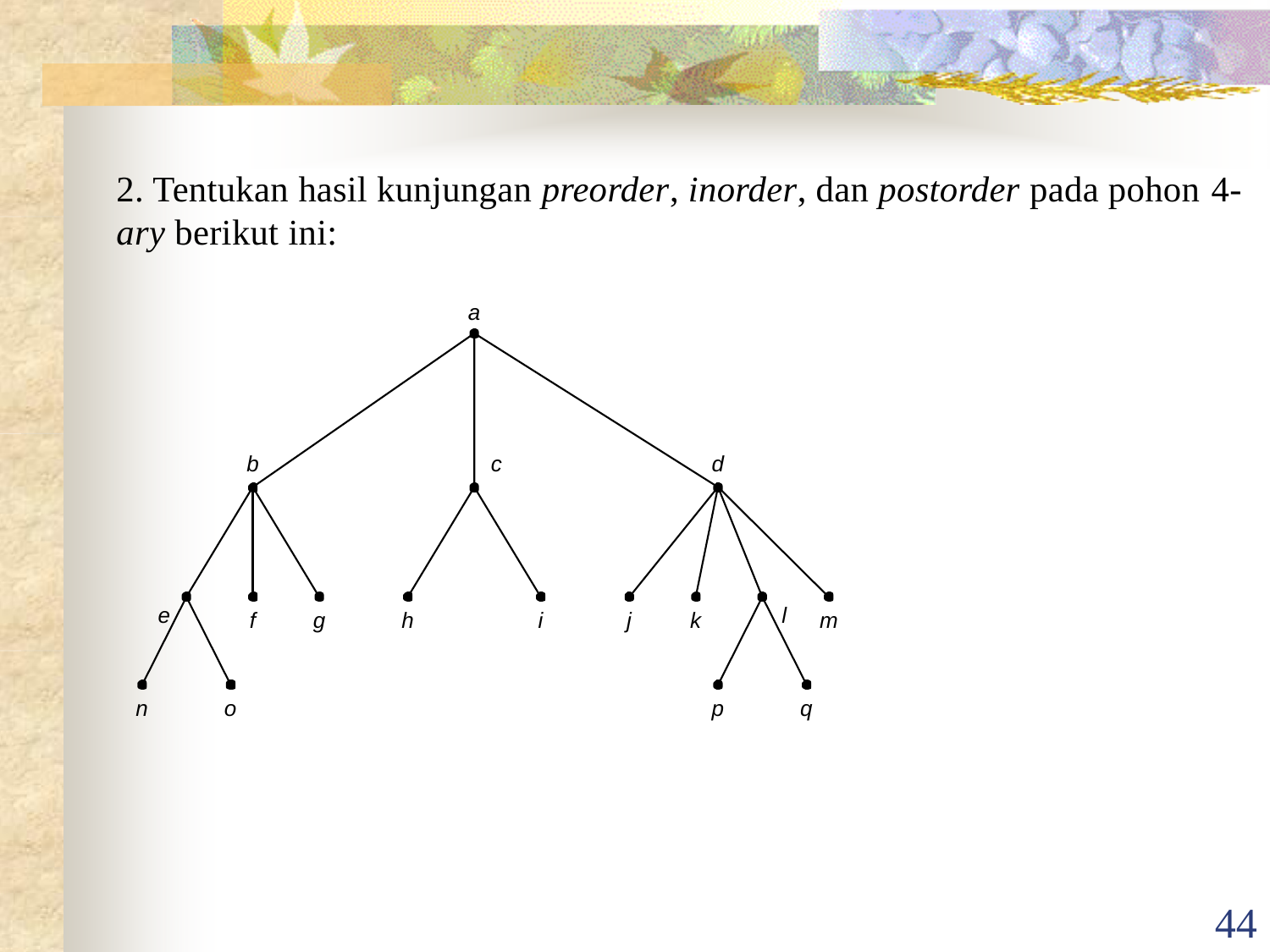

# 2. Tentukan hasil kunjungan preorder, inorder, dan postorder pada pohon 4-
ary berikut ini:
a

b
c
d

e
l
f
g
h
i
j
k
m
n
o
p
q
44